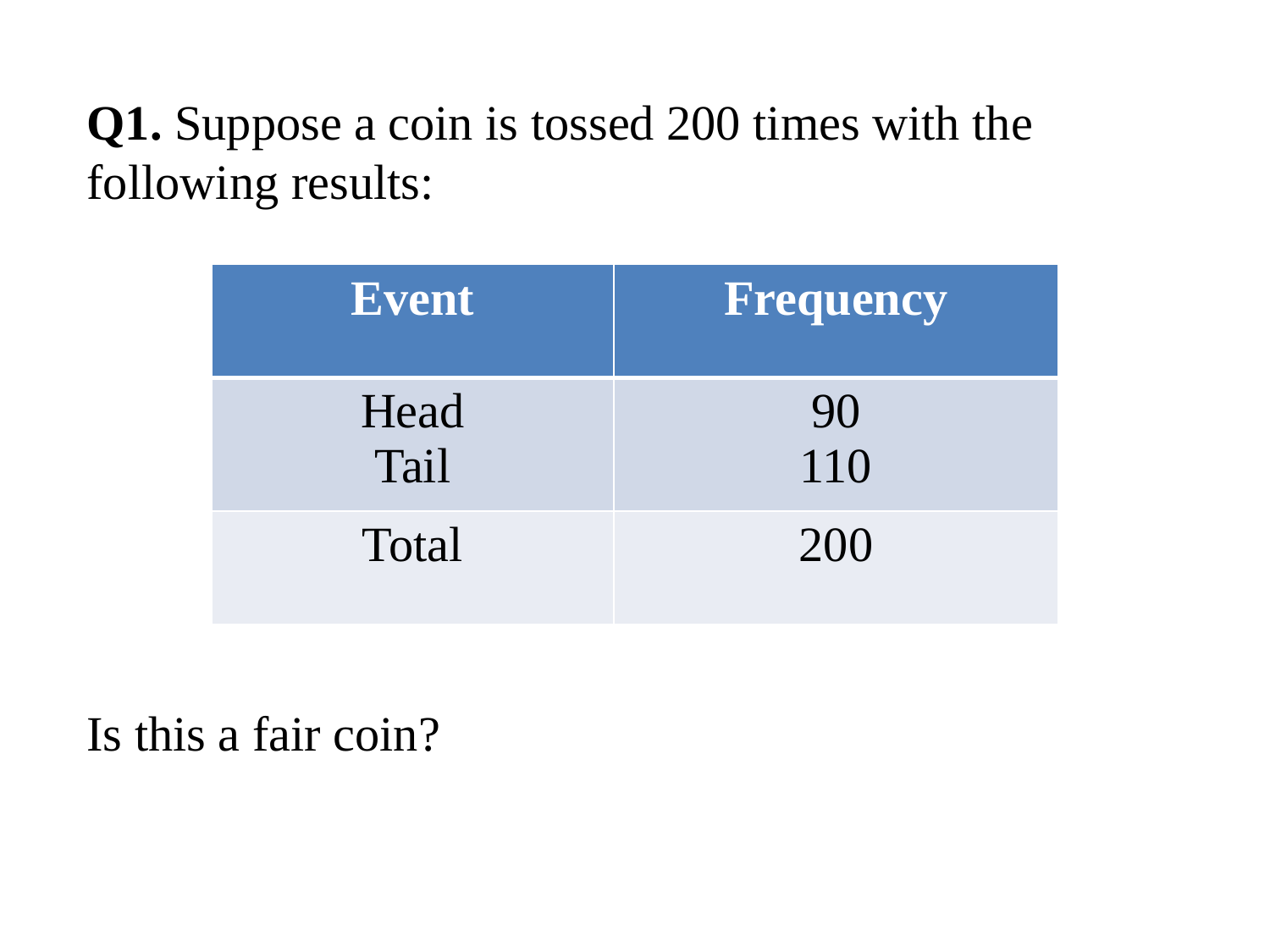

Q1. Suppose a coin is tossed 200 times with the following results:

Is this a fair coin?
| Event | Frequency |
| --- | --- |
| Head Tail | 90 110 |
| Total | 200 |